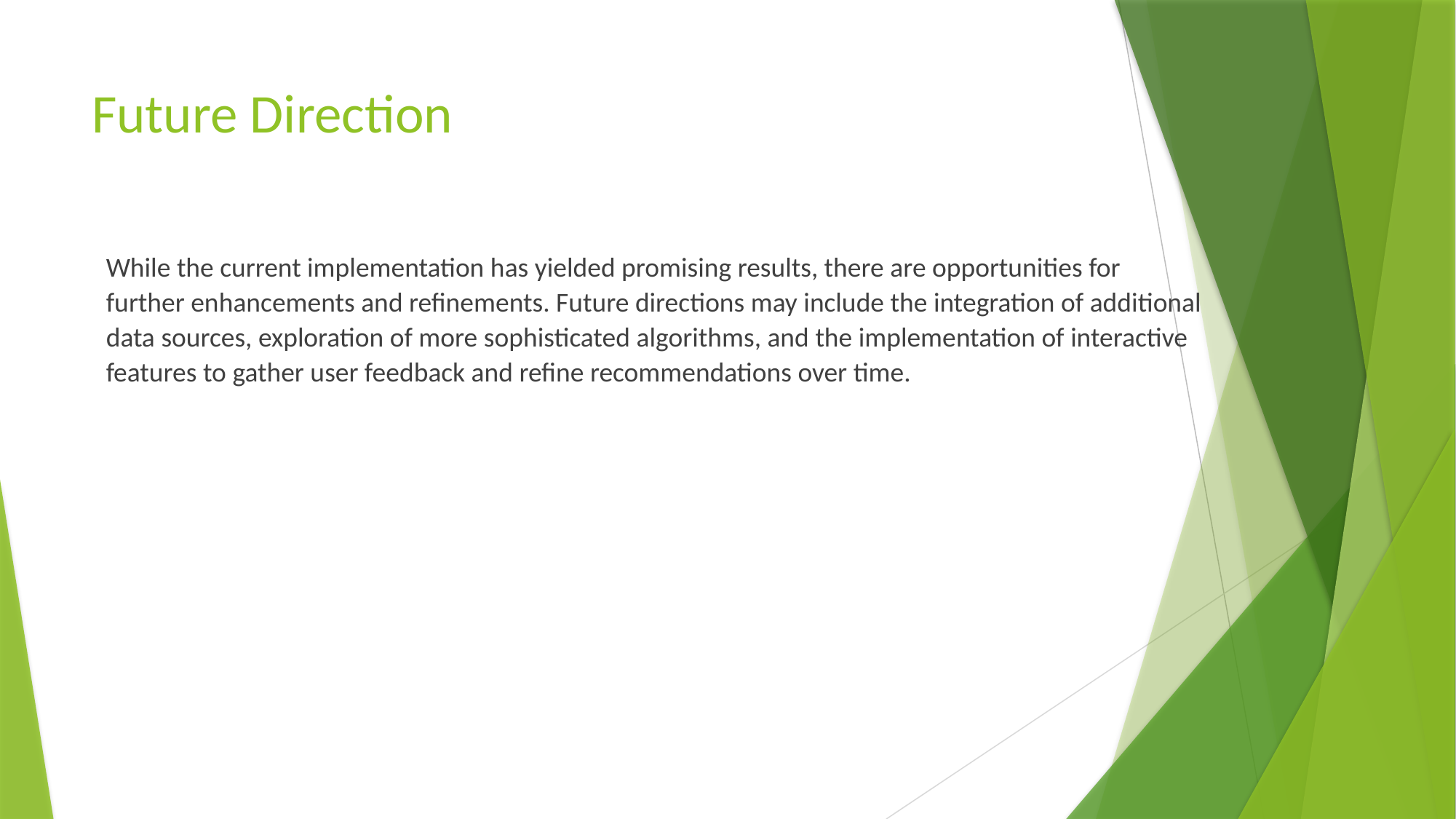

# Future Direction
While the current implementation has yielded promising results, there are opportunities for further enhancements and refinements. Future directions may include the integration of additional data sources, exploration of more sophisticated algorithms, and the implementation of interactive features to gather user feedback and refine recommendations over time.